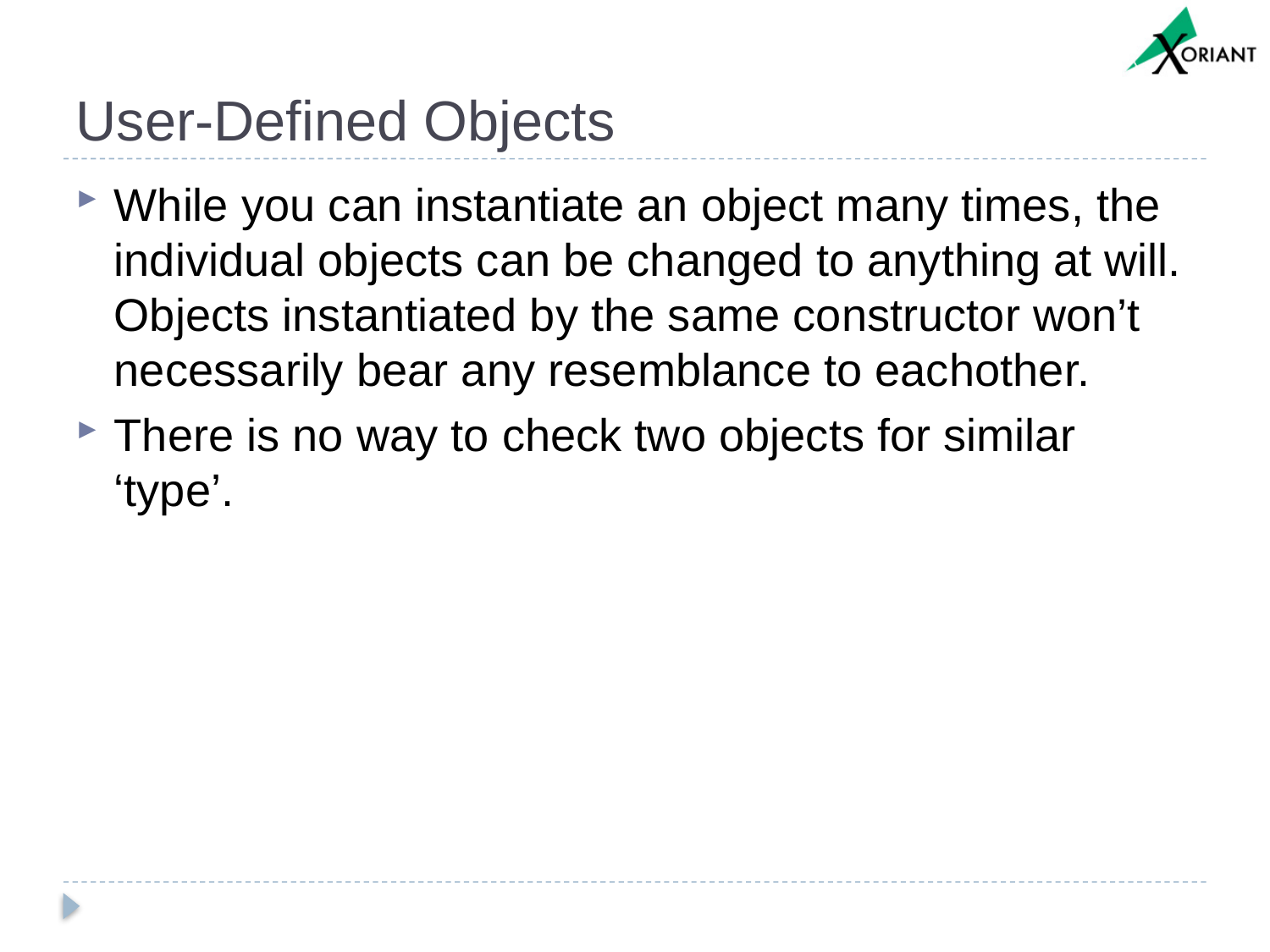

# User-Defined Objects
While you can instantiate an object many times, the individual objects can be changed to anything at will. Objects instantiated by the same constructor won’t necessarily bear any resemblance to eachother.
There is no way to check two objects for similar ‘type’.